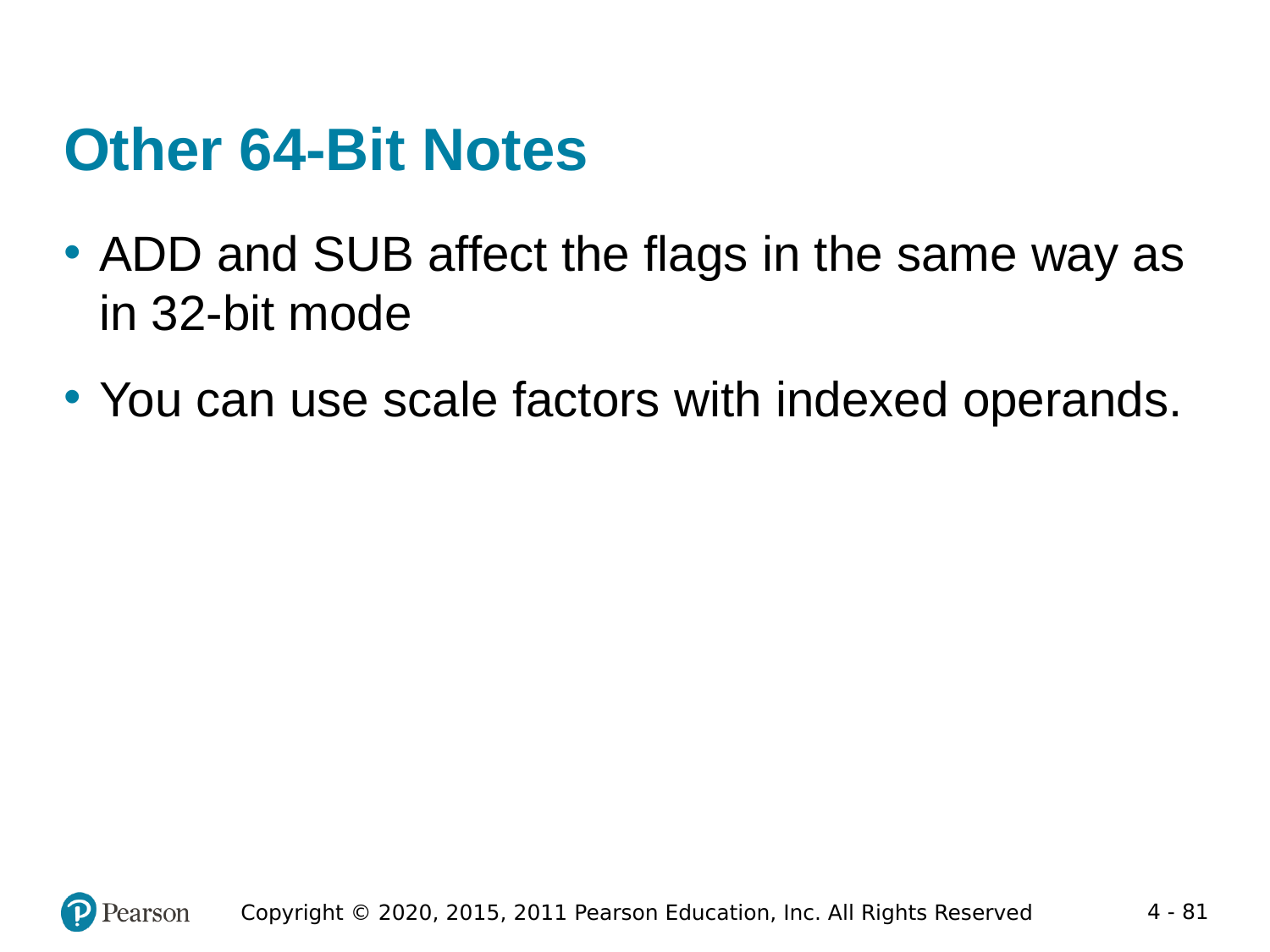

# Other 64-Bit Notes
ADD and SUB affect the flags in the same way as in 32-bit mode
You can use scale factors with indexed operands.